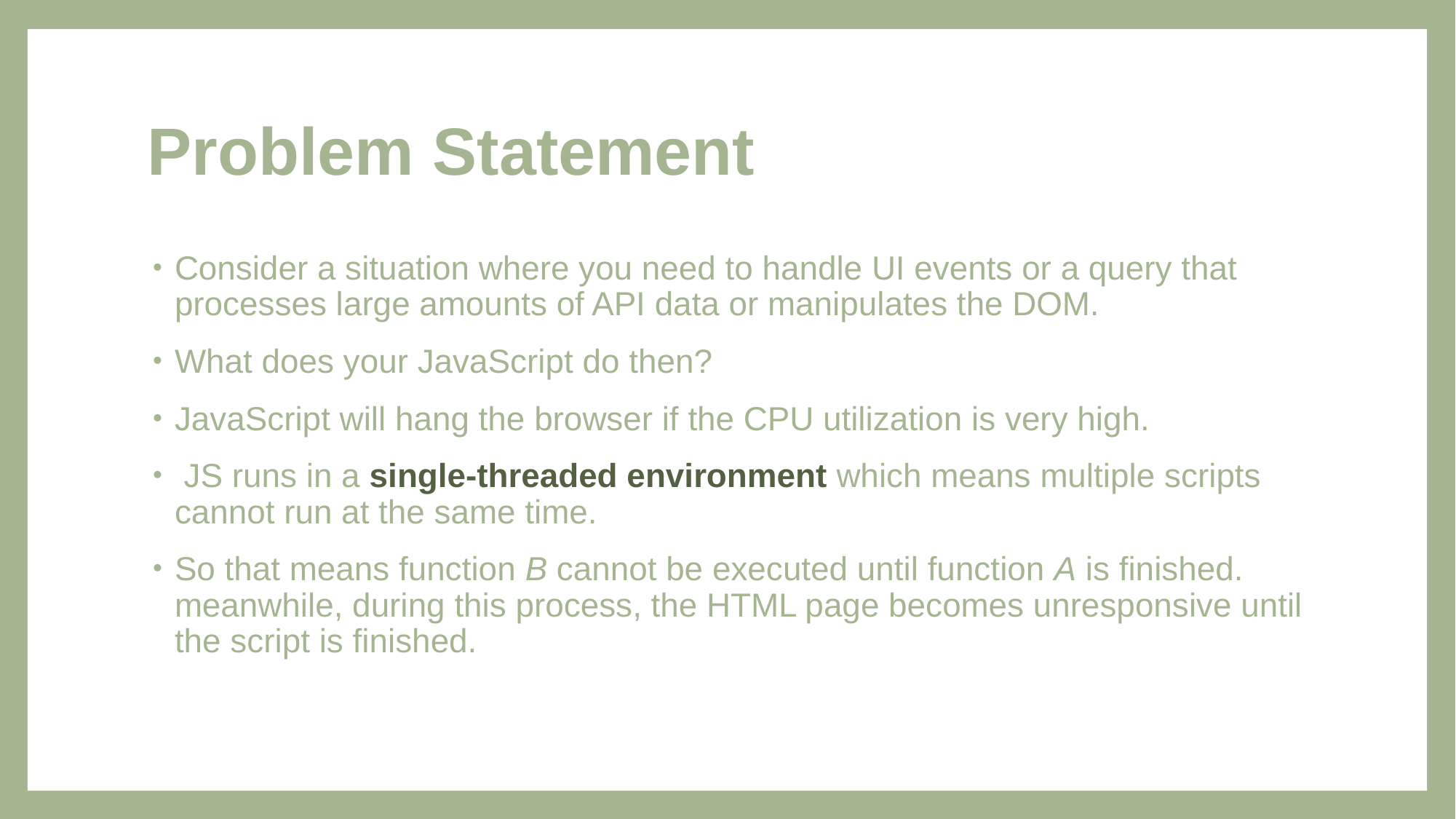

# Problem Statement
Consider a situation where you need to handle UI events or a query that processes large amounts of API data or manipulates the DOM.
What does your JavaScript do then?
JavaScript will hang the browser if the CPU utilization is very high.
 JS runs in a single-threaded environment which means multiple scripts cannot run at the same time.
So that means function B cannot be executed until function A is finished. meanwhile, during this process, the HTML page becomes unresponsive until the script is finished.